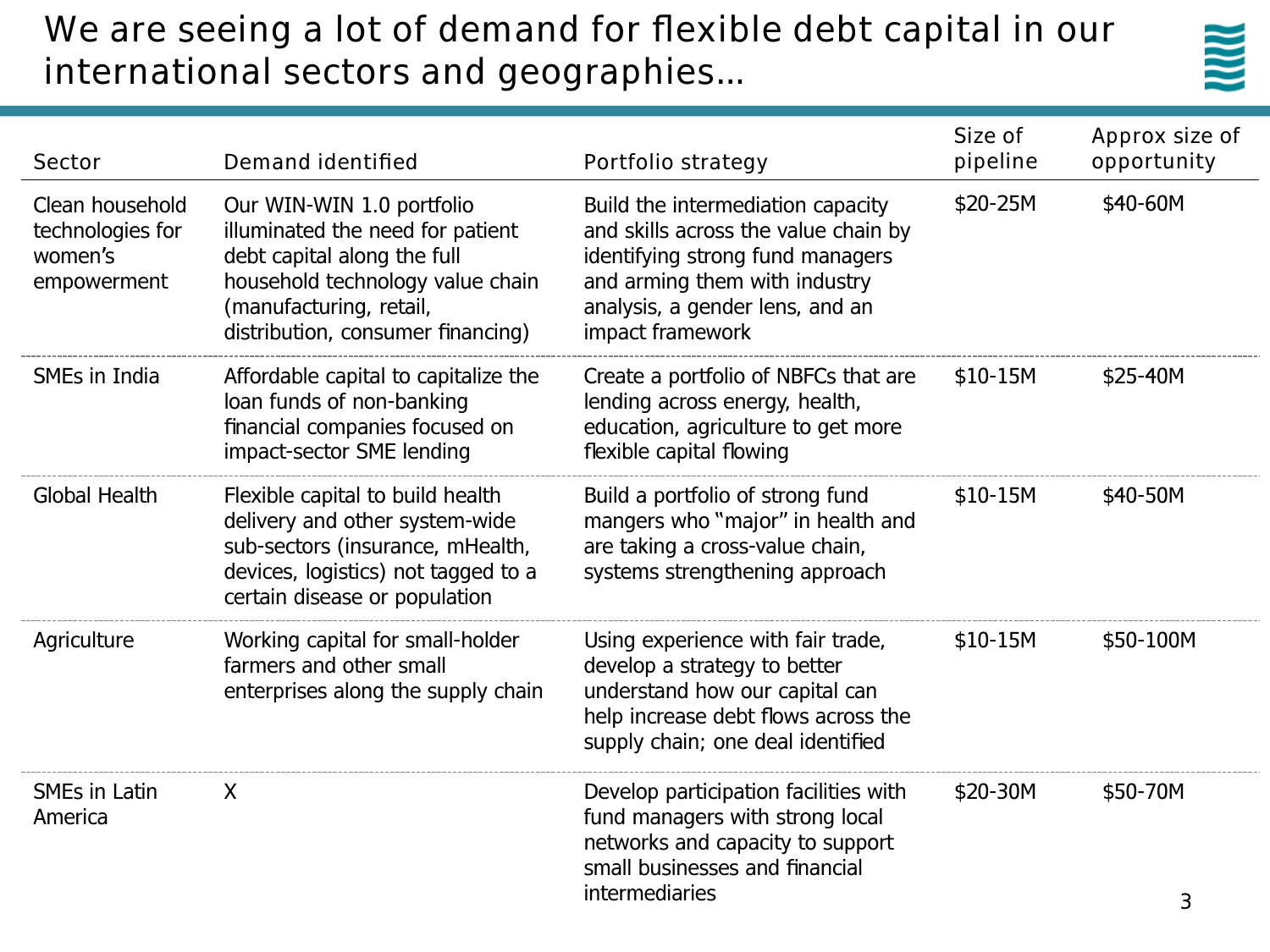

# We are seeing a lot of demand for flexible debt capital in our international sectors and geographies…
Size of pipeline
Approx size of opportunity
Sector
Demand identified
Portfolio strategy
$20-25M
$40-60M
Clean household technologies for women’s empowerment
Our WIN-WIN 1.0 portfolio illuminated the need for patient debt capital along the full household technology value chain (manufacturing, retail, distribution, consumer financing)
Build the intermediation capacity and skills across the value chain by identifying strong fund managers and arming them with industry analysis, a gender lens, and an impact framework
SMEs in India
Affordable capital to capitalize the loan funds of non-banking financial companies focused on impact-sector SME lending
Create a portfolio of NBFCs that are lending across energy, health, education, agriculture to get more flexible capital flowing
$10-15M
$25-40M
Global Health
Flexible capital to build health delivery and other system-wide sub-sectors (insurance, mHealth, devices, logistics) not tagged to a certain disease or population
Build a portfolio of strong fund mangers who “major” in health and are taking a cross-value chain, systems strengthening approach
$10-15M
$40-50M
Agriculture
Working capital for small-holder farmers and other small enterprises along the supply chain
Using experience with fair trade, develop a strategy to better understand how our capital can help increase debt flows across the supply chain; one deal identified
$10-15M
$50-100M
SMEs in Latin America
X
Develop participation facilities with fund managers with strong local networks and capacity to support small businesses and financial intermediaries
$20-30M
$50-70M
3